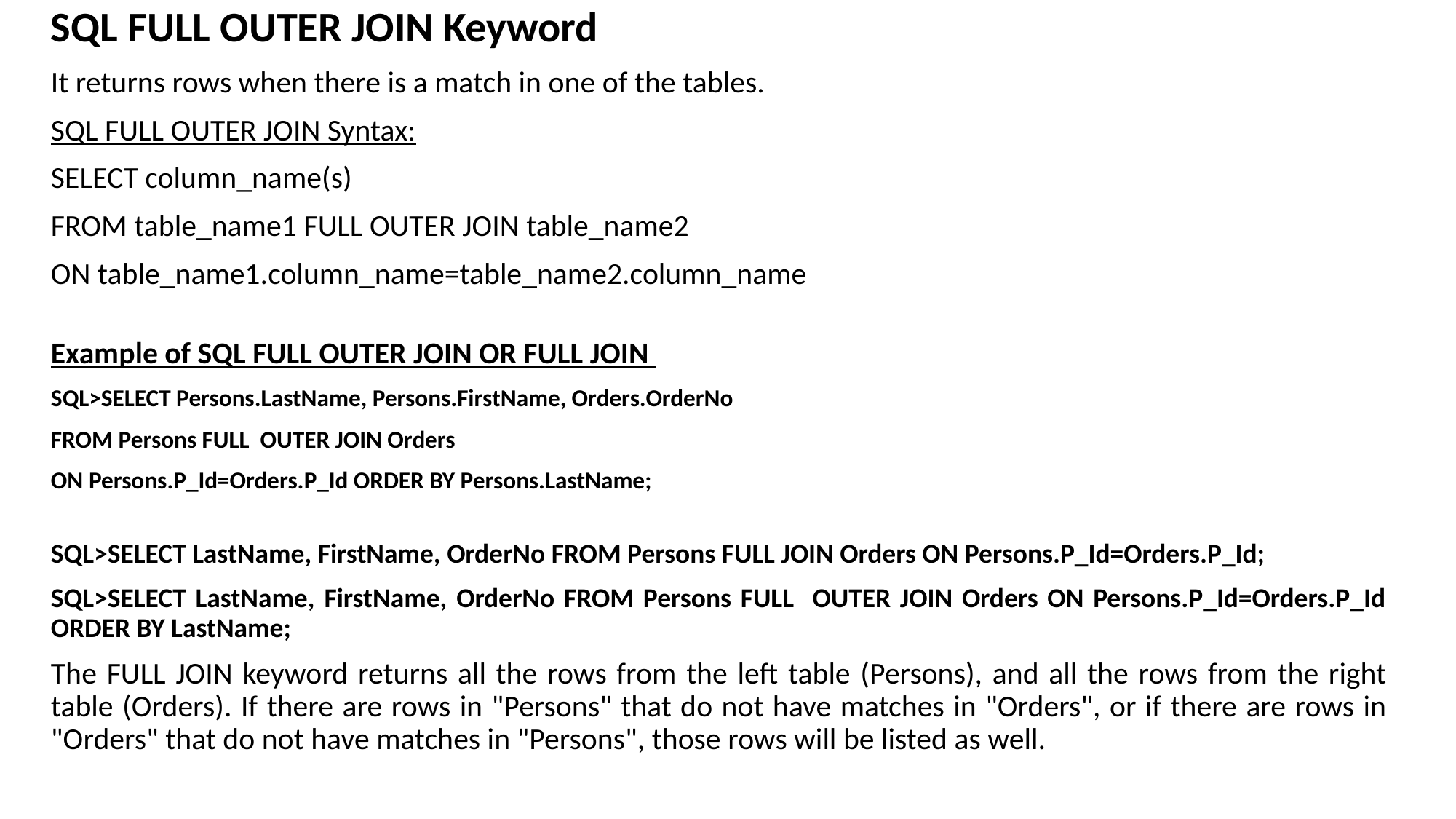

SQL FULL OUTER JOIN Keyword
It returns rows when there is a match in one of the tables.
SQL FULL OUTER JOIN Syntax:
SELECT column_name(s)
FROM table_name1 FULL OUTER JOIN table_name2
ON table_name1.column_name=table_name2.column_name

Example of SQL FULL OUTER JOIN OR FULL JOIN
SQL>SELECT Persons.LastName, Persons.FirstName, Orders.OrderNo
FROM Persons FULL  OUTER JOIN Orders
ON Persons.P_Id=Orders.P_Id ORDER BY Persons.LastName;

SQL>SELECT LastName, FirstName, OrderNo FROM Persons FULL JOIN Orders ON Persons.P_Id=Orders.P_Id;
SQL>SELECT LastName, FirstName, OrderNo FROM Persons FULL  OUTER JOIN Orders ON Persons.P_Id=Orders.P_Id ORDER BY LastName;
The FULL JOIN keyword returns all the rows from the left table (Persons), and all the rows from the right table (Orders). If there are rows in "Persons" that do not have matches in "Orders", or if there are rows in "Orders" that do not have matches in "Persons", those rows will be listed as well.